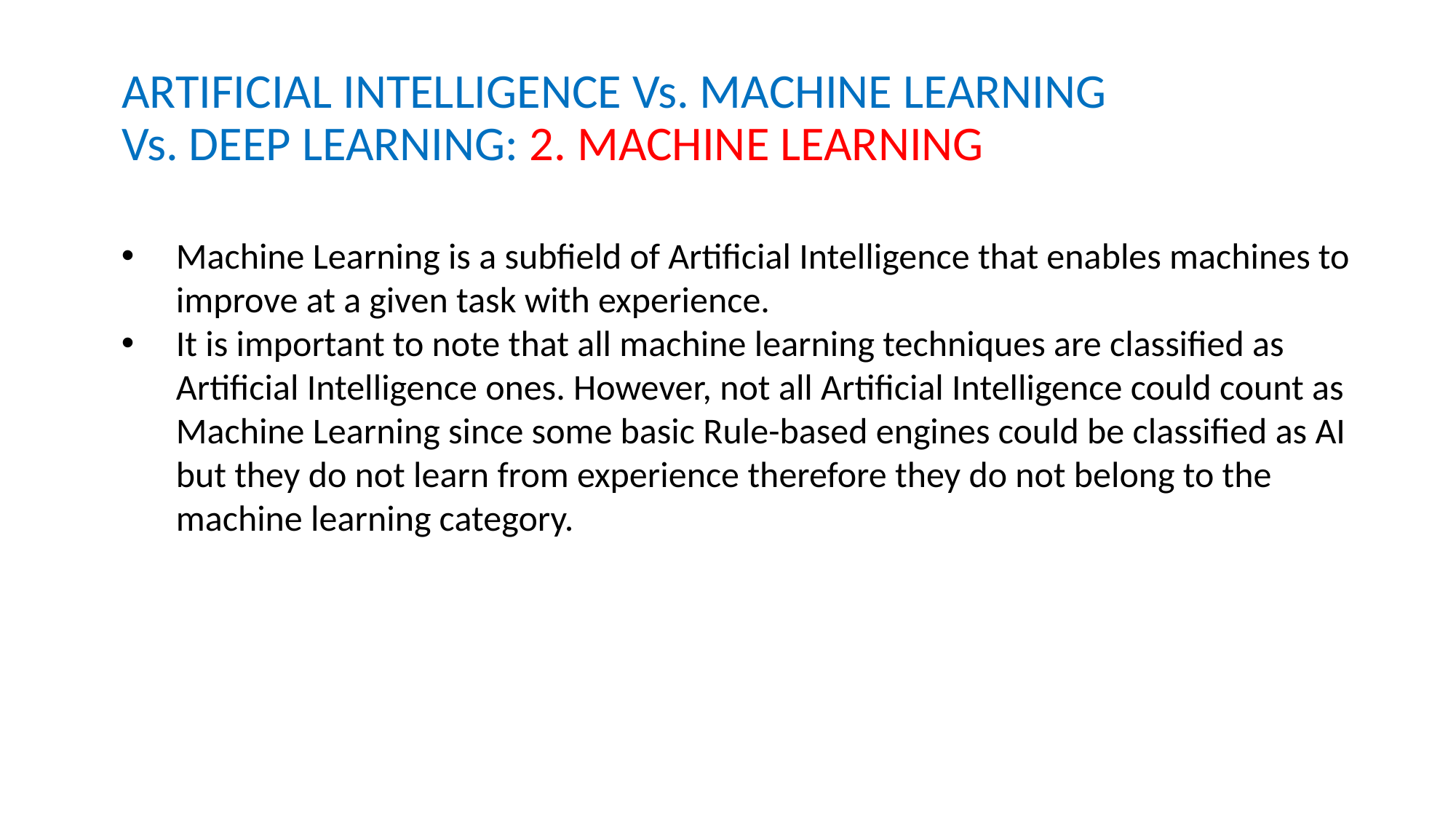

ARTIFICIAL INTELLIGENCE Vs. MACHINE LEARNING Vs. DEEP LEARNING: 2. MACHINE LEARNING
Machine Learning is a subfield of Artificial Intelligence that enables machines to improve at a given task with experience.
It is important to note that all machine learning techniques are classified as Artificial Intelligence ones. However, not all Artificial Intelligence could count as Machine Learning since some basic Rule-based engines could be classified as AI but they do not learn from experience therefore they do not belong to the machine learning category.